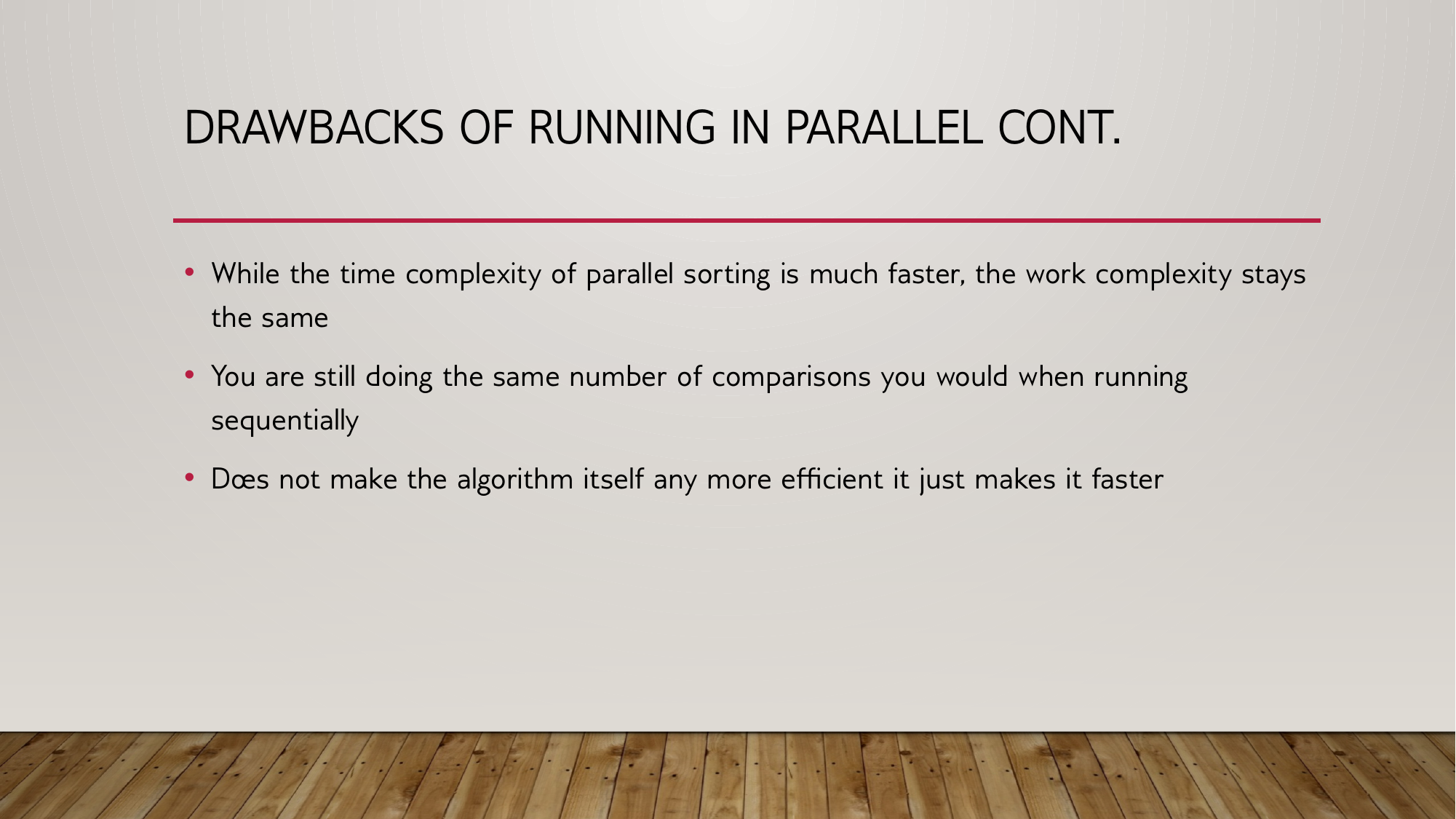

# Drawbacks of running in parallel cont.
While the time complexity of parallel sorting is much faster, the work complexity stays the same
You are still doing the same number of comparisons you would when running sequentially
Does not make the algorithm itself any more efficient it just makes it faster